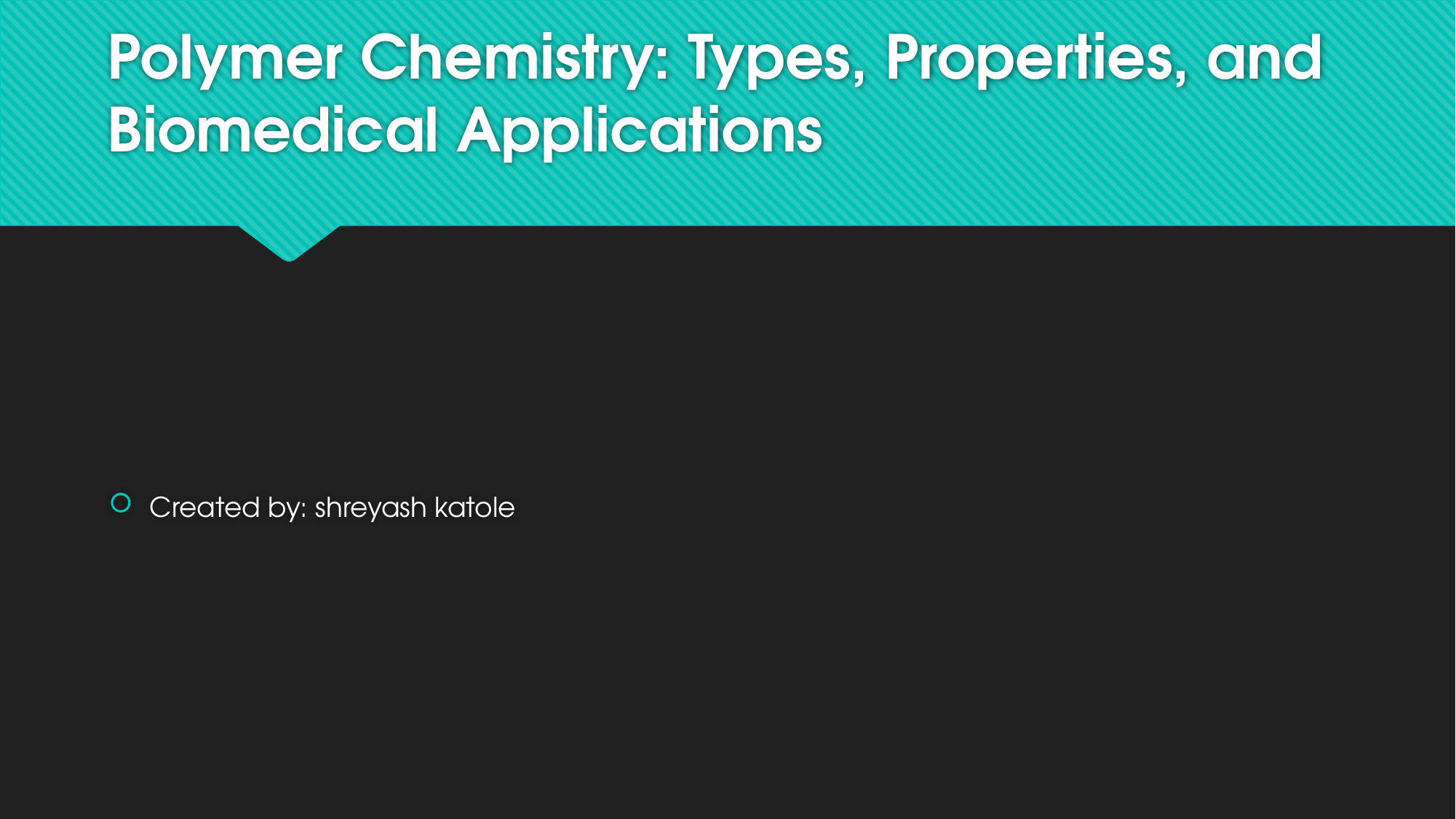

# Polymer Chemistry: Types, Properties, and Biomedical Applications

Created by: shreyash katole